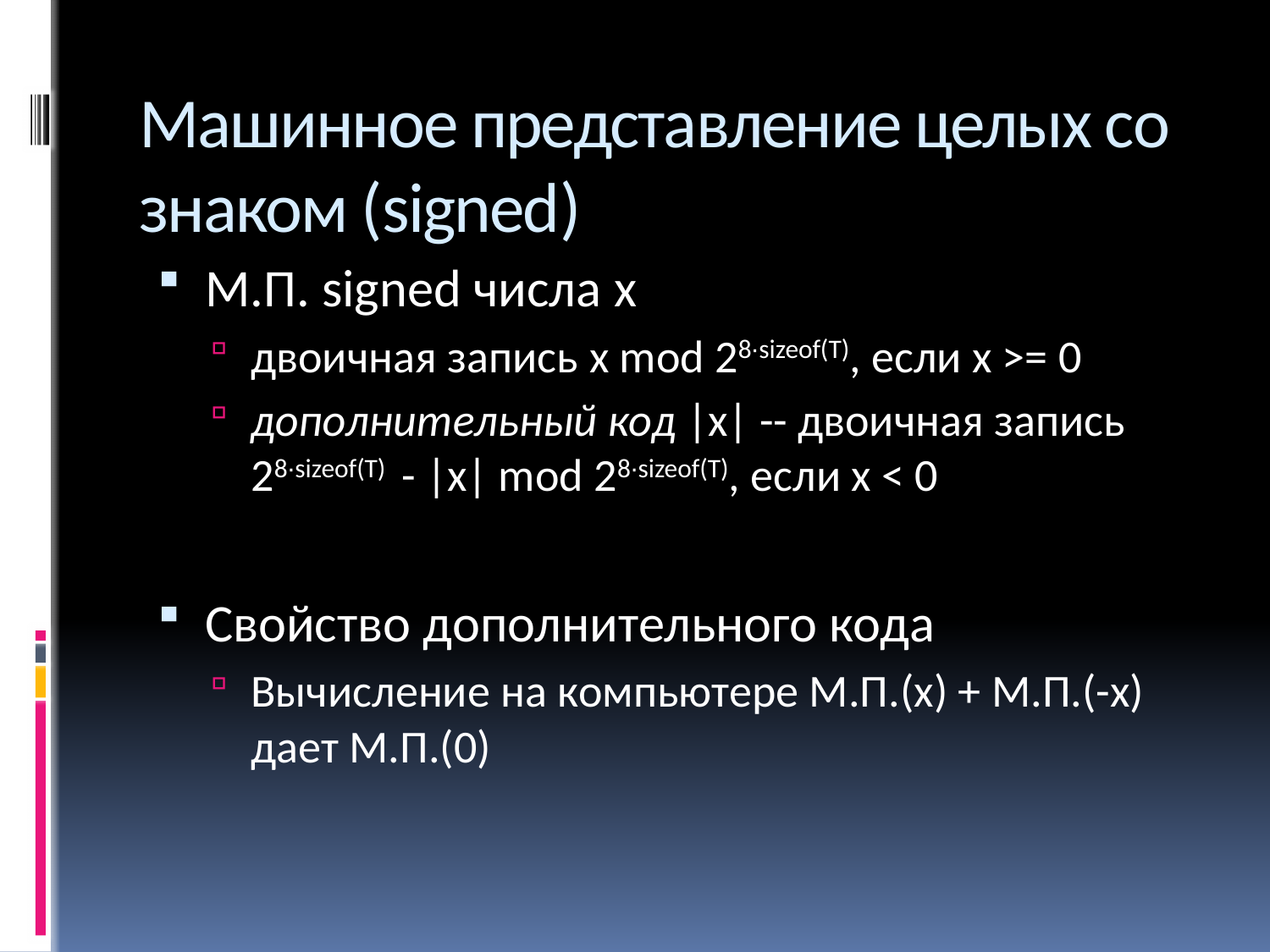

# Машинное представление целых со знаком (signed)
М.П. signed числа x
двоичная запись x mod 28∙sizeof(T), если x >= 0
дополнительный код |x| -- двоичная запись 28∙sizeof(T)  - |x| mod 28∙sizeof(T), если x < 0

Свойство дополнительного кода
Вычисление на компьютере М.П.(х) + М.П.(-х) дает М.П.(0)